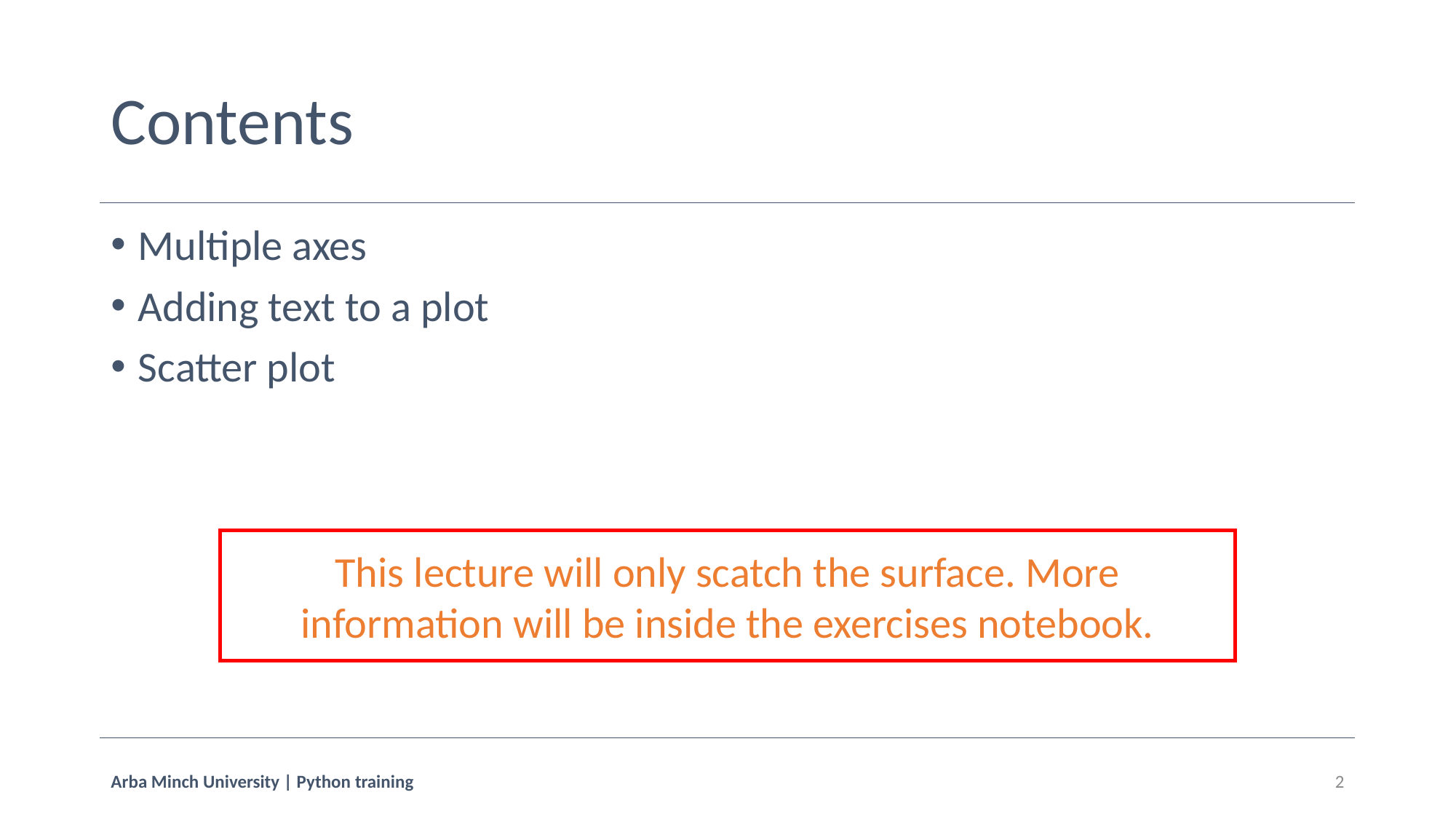

# Contents
Multiple axes
Adding text to a plot
Scatter plot

This lecture will only scatch the surface. More information will be inside the exercises notebook.
Arba Minch University | Python training
2